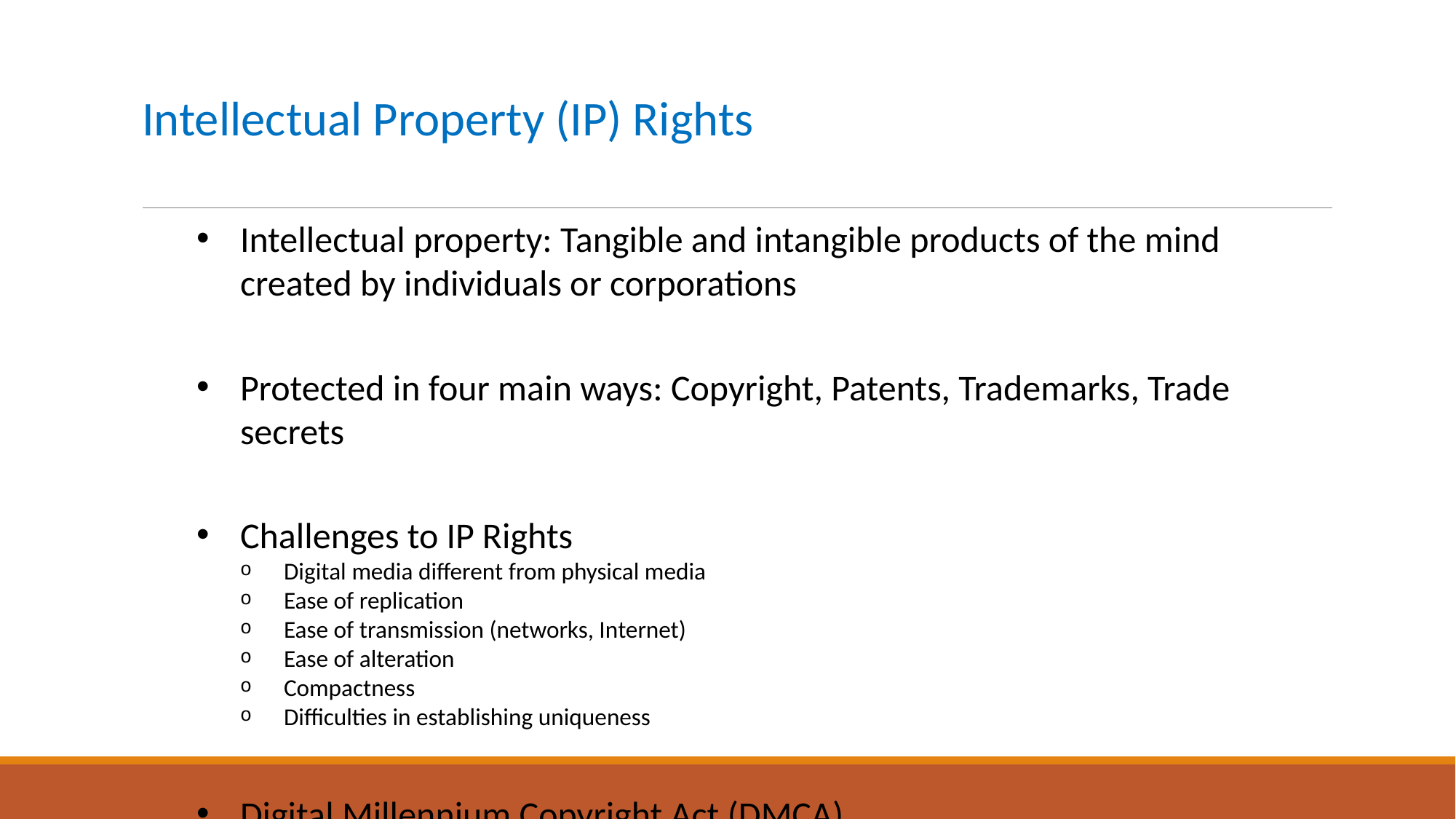

# Intellectual Property (IP) Rights
Intellectual property: Tangible and intangible products of the mind created by individuals or corporations

Protected in four main ways: Copyright, Patents, Trademarks, Trade secrets

Challenges to IP Rights
Digital media different from physical media
Ease of replication
Ease of transmission (networks, Internet)
Ease of alteration
Compactness
Difficulties in establishing uniqueness

Digital Millennium Copyright Act (DMCA)